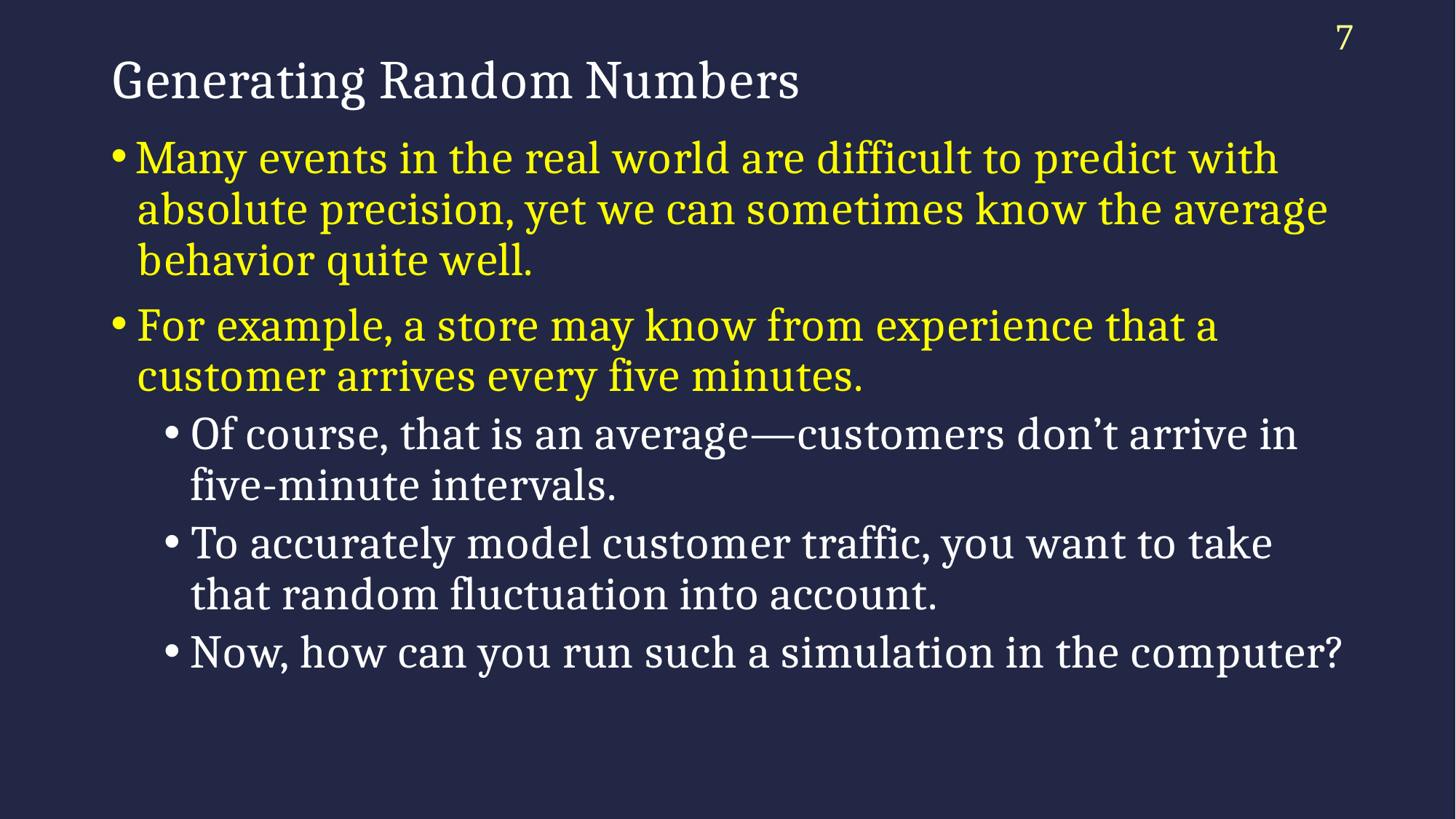

7
# Generating Random Numbers
Many events in the real world are difficult to predict with absolute precision, yet we can sometimes know the average behavior quite well.
For example, a store may know from experience that a customer arrives every five minutes.
Of course, that is an average—customers don’t arrive in five-minute intervals.
To accurately model customer traffic, you want to take that random fluctuation into account.
Now, how can you run such a simulation in the computer?